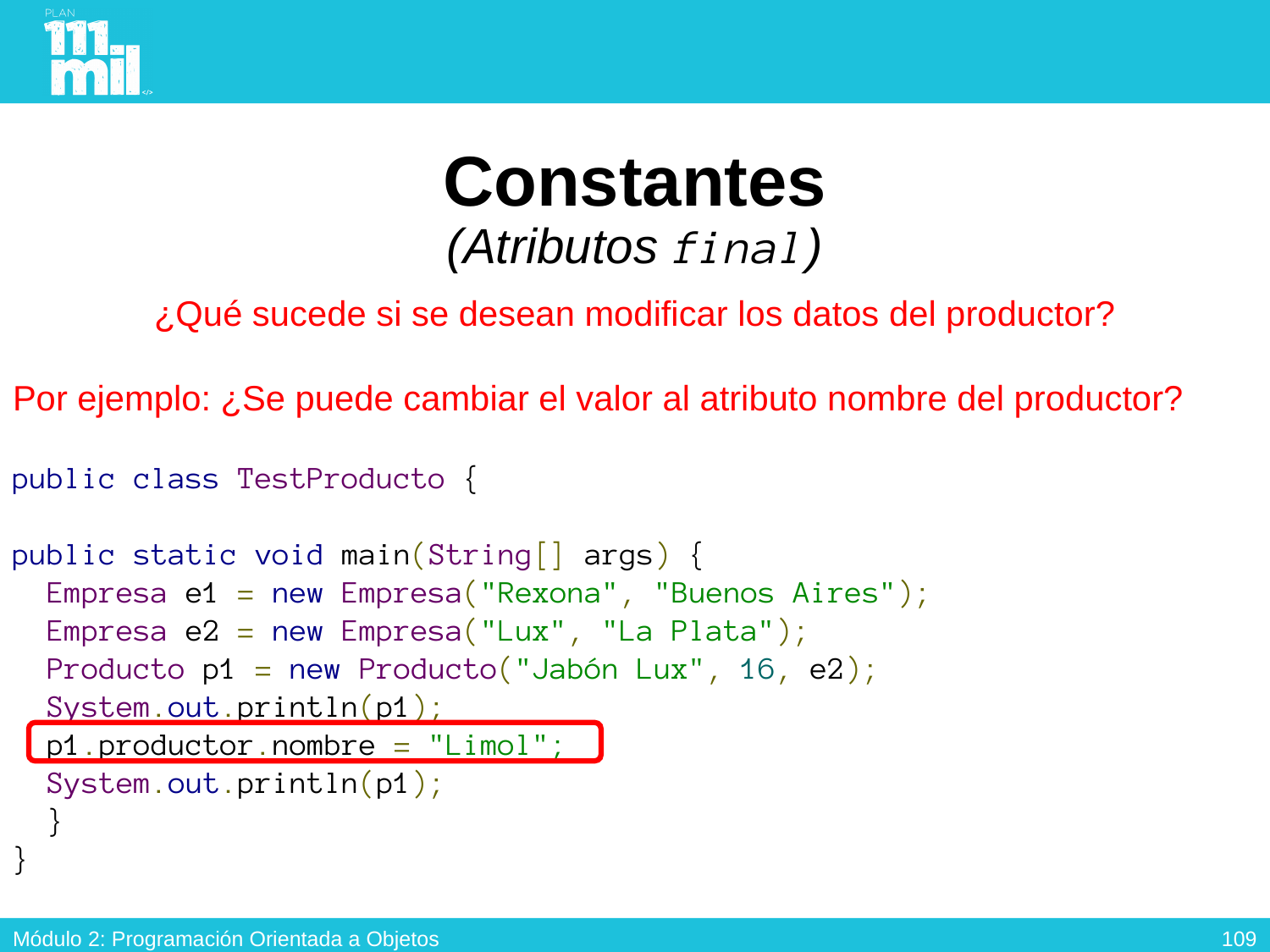

# Constantes (Atributos final)
¿Qué sucede si se desean modificar los datos del productor?

Por ejemplo: ¿Se puede cambiar el valor al atributo nombre del productor?
public class TestProducto {

public static void main(String[] args) {
  Empresa e1 = new Empresa("Rexona", "Buenos Aires");
  Empresa e2 = new Empresa("Lux", "La Plata");
  Producto p1 = new Producto("Jabón Lux", 16, e2);
  System.out.println(p1);
  p1.productor.nombre = "Limol";
  System.out.println(p1);
  }
}

109
Módulo 2: Programación Orientada a Objetos